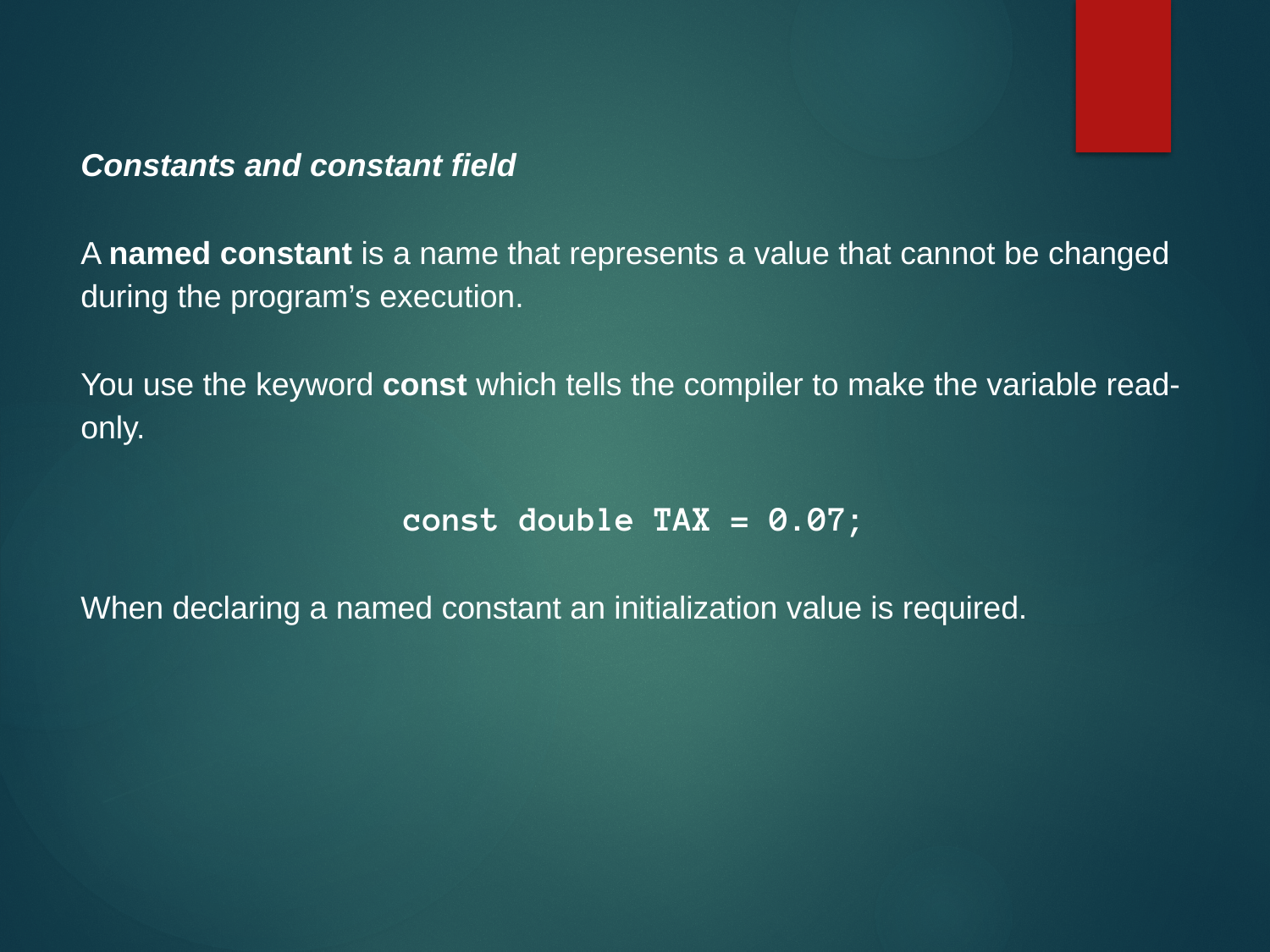

Constants and constant field

A named constant is a name that represents a value that cannot be changed during the program’s execution.

You use the keyword const which tells the compiler to make the variable read-only.

const double TAX = 0.07;

When declaring a named constant an initialization value is required.